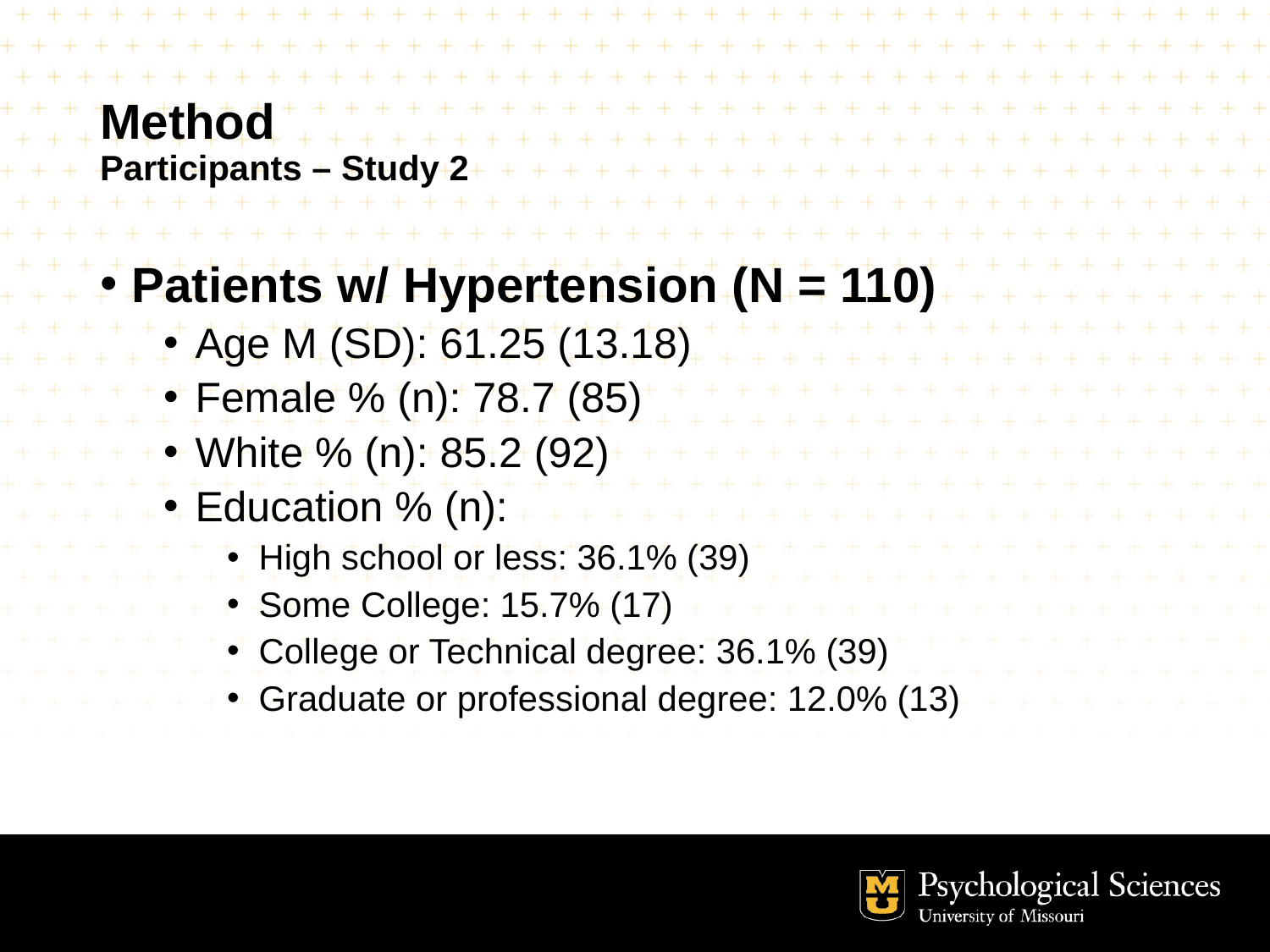

# Method Participants – Study 2
Patients w/ Hypertension (N = 110)
Age M (SD): 61.25 (13.18)
Female % (n): 78.7 (85)
White % (n): 85.2 (92)
Education % (n):
High school or less: 36.1% (39)
Some College: 15.7% (17)
College or Technical degree: 36.1% (39)
Graduate or professional degree: 12.0% (13)